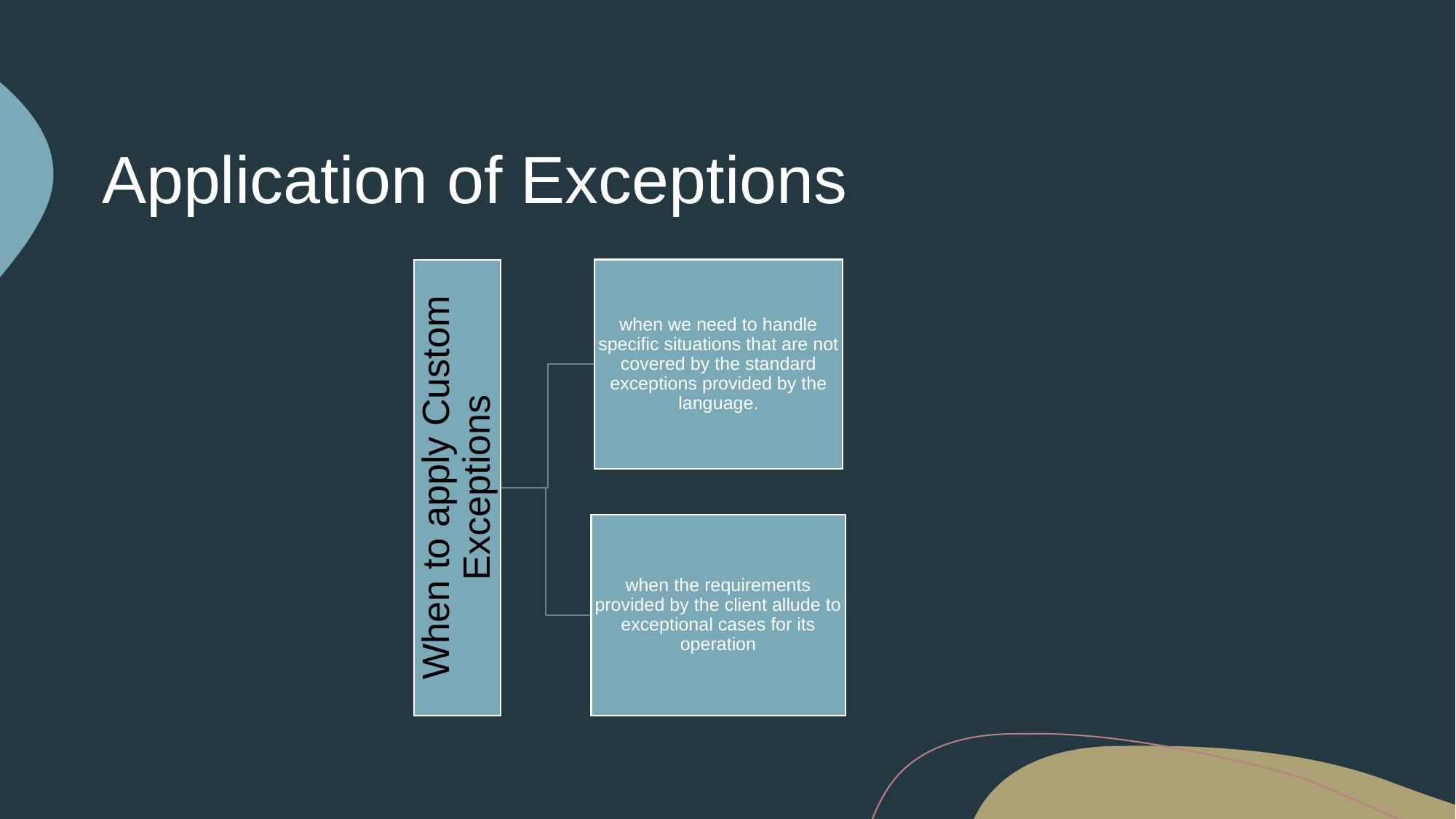

# Application of Exceptions

When to apply Custom Exceptions
when we need to handle specific situations that are not covered by the standard exceptions provided by the language.
when the requirements provided by the client allude to exceptional cases for its operation